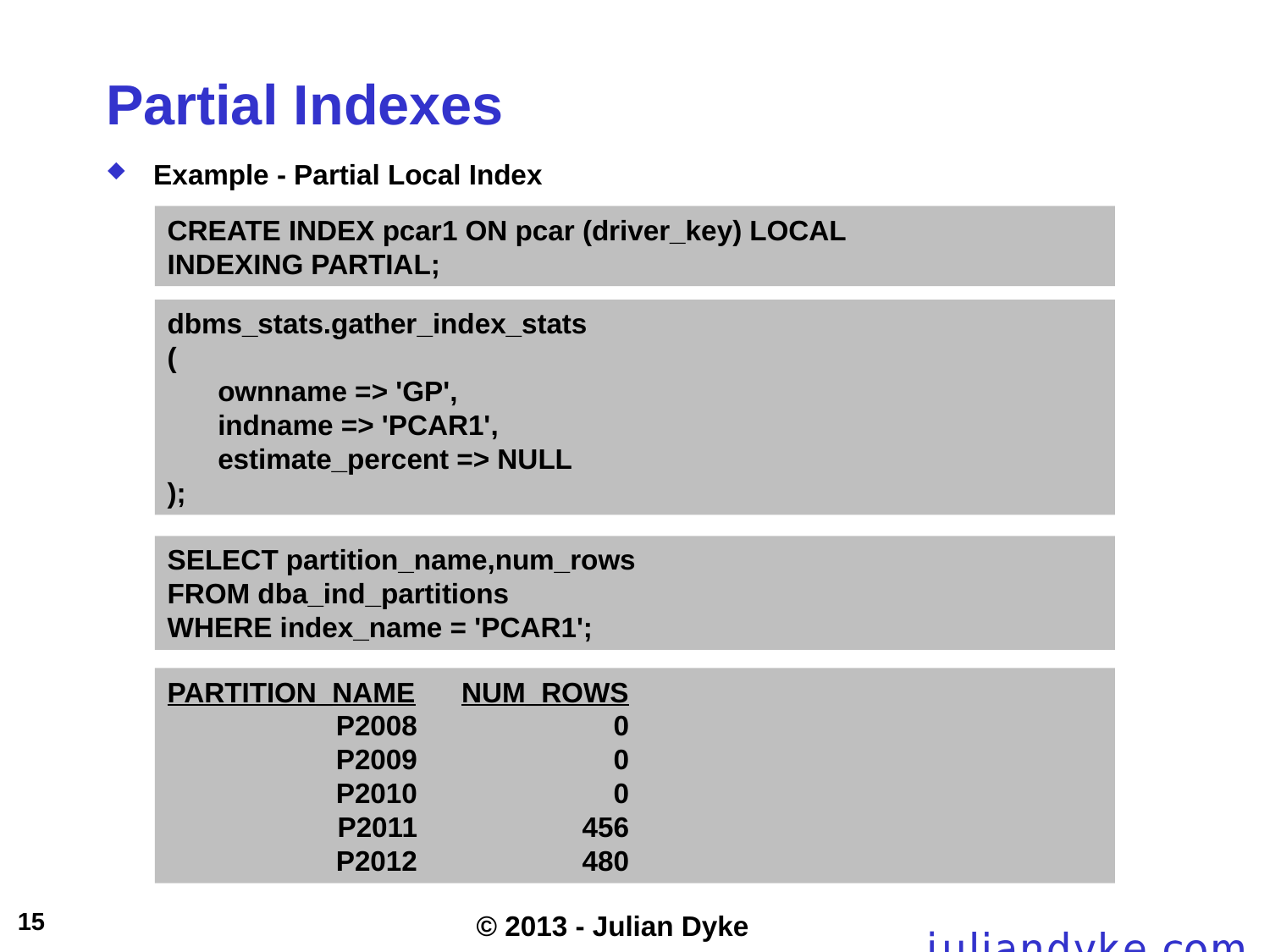

# Partial Indexes
Example - Partial Local Index
CREATE INDEX pcar1 ON pcar (driver_key) LOCAL
INDEXING PARTIAL;
dbms_stats.gather_index_stats
(
	ownname => 'GP',
	indname => 'PCAR1',
	estimate_percent => NULL
);
SELECT partition_name,num_rows
FROM dba_ind_partitions
WHERE index_name = 'PCAR1';
PARTITION_NAME		NUM_ROWS
	P2008	0
	P2009	0
	P2010	0
	P2011	456
	P2012	480